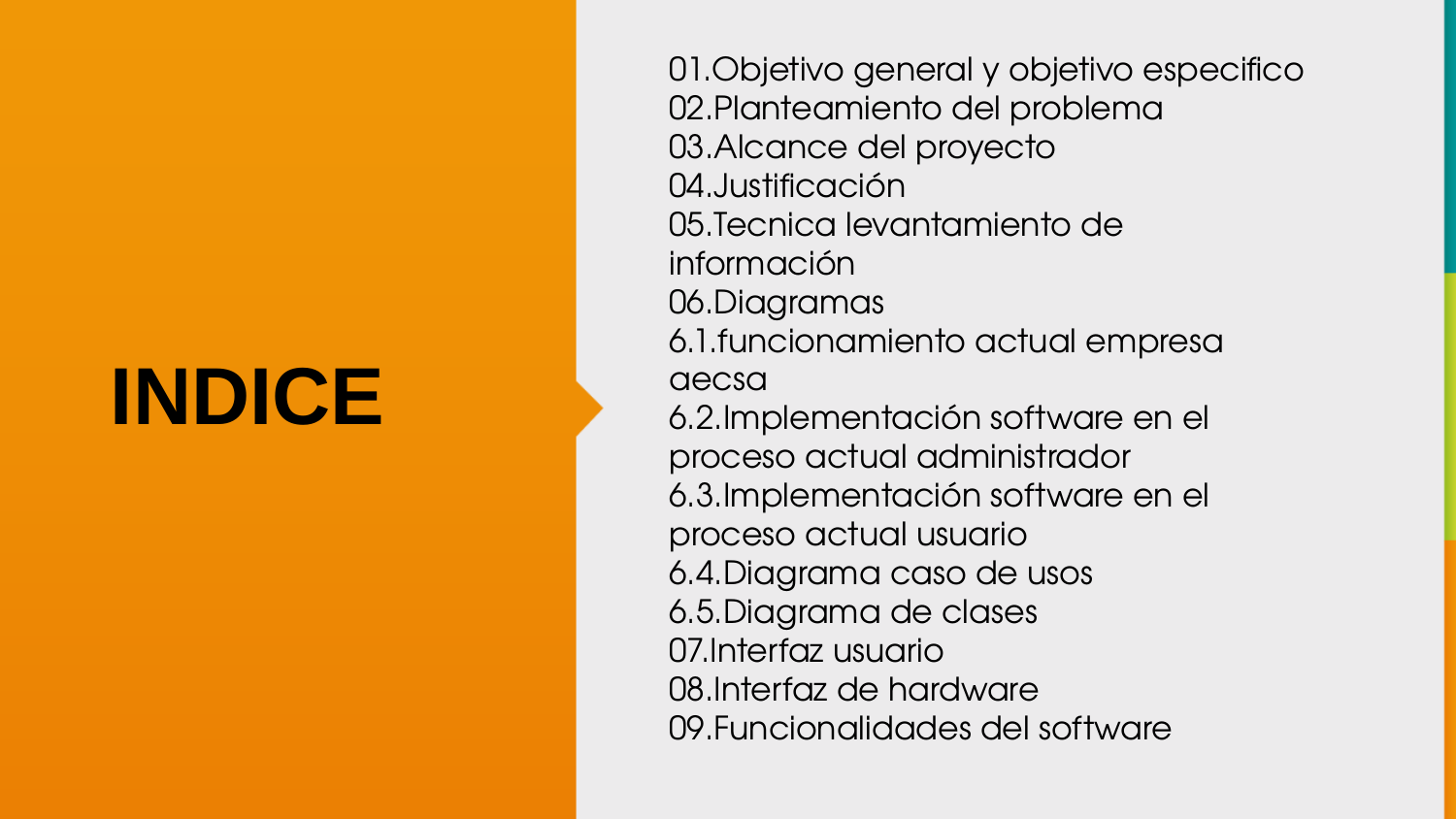

01.Objetivo general y objetivo especifico
02.Planteamiento del problema
03.Alcance del proyecto
04.Justificación
05.Tecnica levantamiento de información
06.Diagramas
6.1.funcionamiento actual empresa aecsa
6.2.Implementación software en el proceso actual administrador
6.3.Implementación software en el proceso actual usuario
6.4.Diagrama caso de usos
6.5.Diagrama de clases
07.Interfaz usuario
08.Interfaz de hardware
09.Funcionalidades del software

INDICE